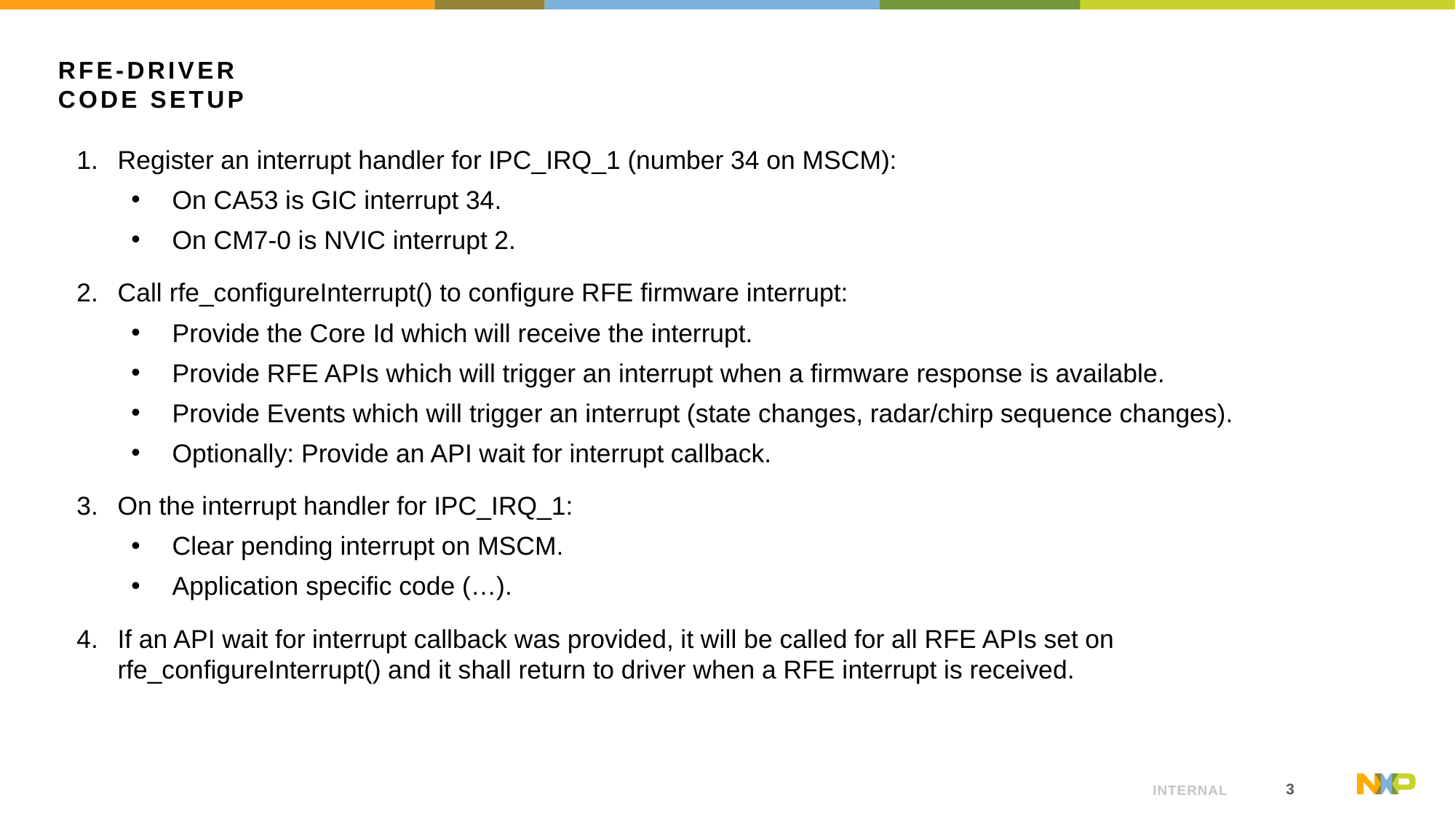

# RFE-Driver Code Setup
Register an interrupt handler for IPC_IRQ_1 (number 34 on MSCM):
On CA53 is GIC interrupt 34.
On CM7-0 is NVIC interrupt 2.

Call rfe_configureInterrupt() to configure RFE firmware interrupt:
Provide the Core Id which will receive the interrupt.
Provide RFE APIs which will trigger an interrupt when a firmware response is available.
Provide Events which will trigger an interrupt (state changes, radar/chirp sequence changes).
Optionally: Provide an API wait for interrupt callback.

On the interrupt handler for IPC_IRQ_1:
Clear pending interrupt on MSCM.
Application specific code (…).

If an API wait for interrupt callback was provided, it will be called for all RFE APIs set on rfe_configureInterrupt() and it shall return to driver when a RFE interrupt is received.